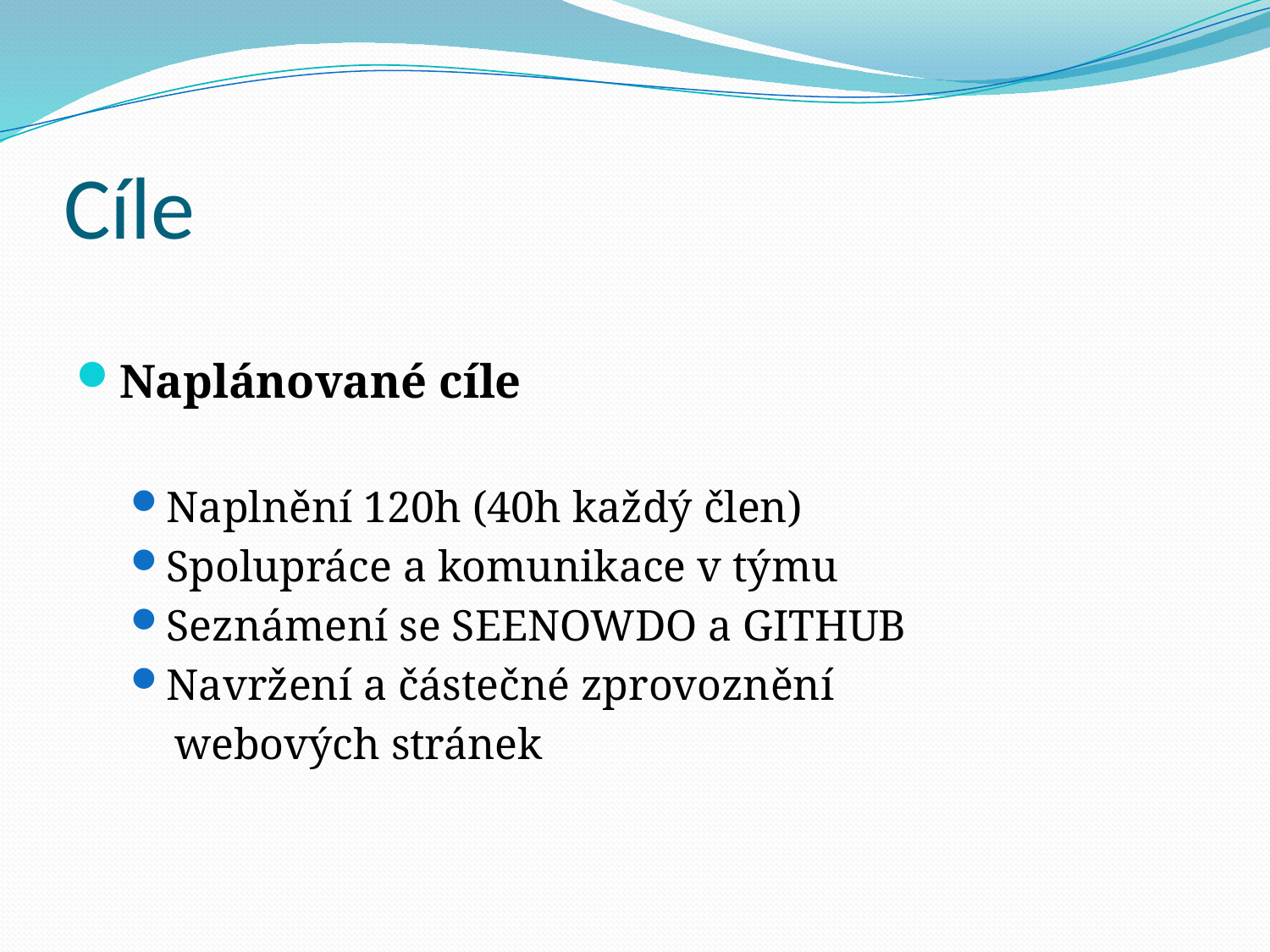

# Cíle
Naplánované cíle

Naplnění 120h (40h každý člen)
Spolupráce a komunikace v týmu
Seznámení se SEENOWDO a GITHUB
Navržení a částečné zprovoznění
    webových stránek